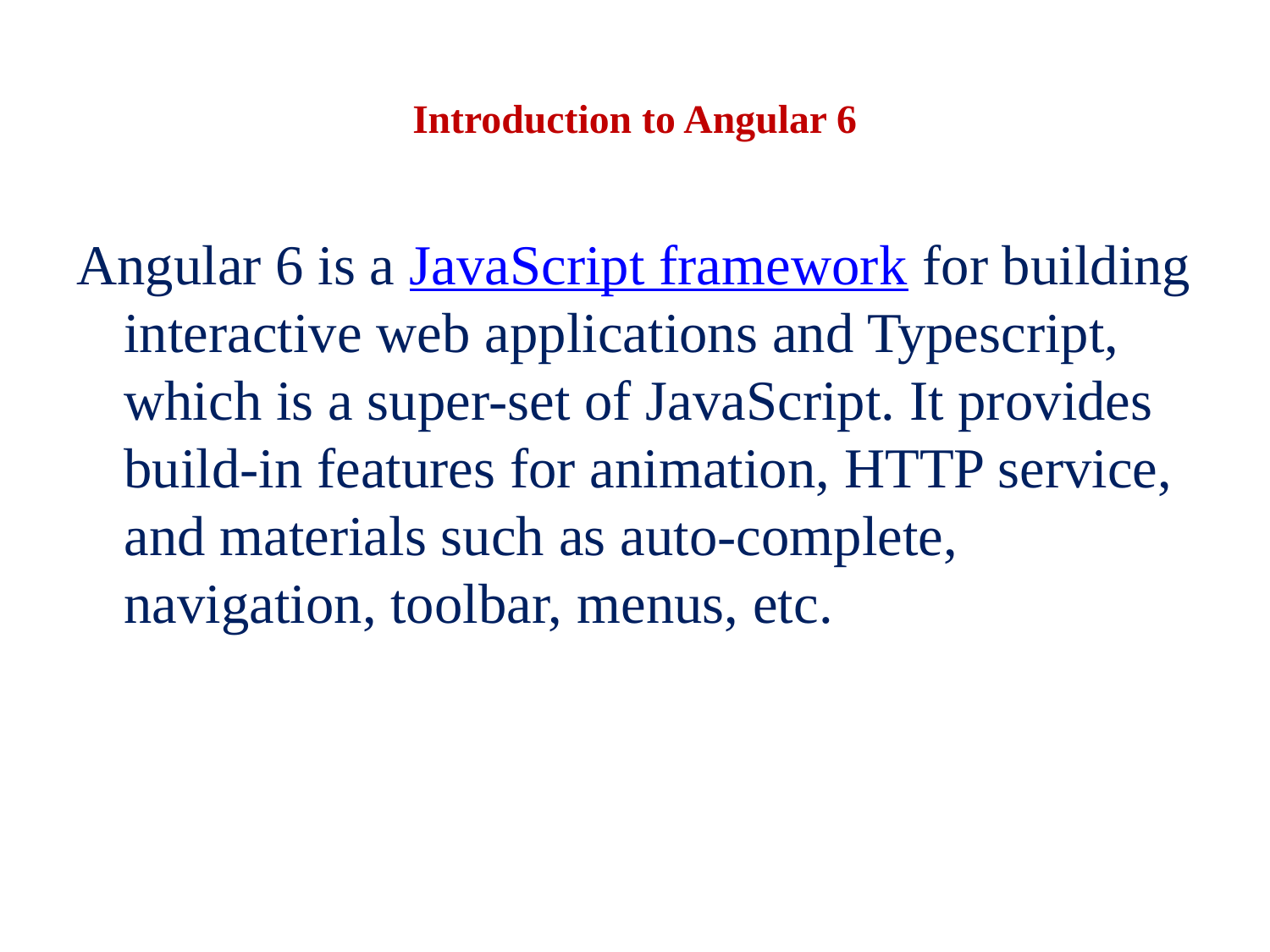

# Introduction to Angular 6
Angular 6 is a JavaScript framework for building interactive web applications and Typescript, which is a super-set of JavaScript. It provides build-in features for animation, HTTP service, and materials such as auto-complete, navigation, toolbar, menus, etc.